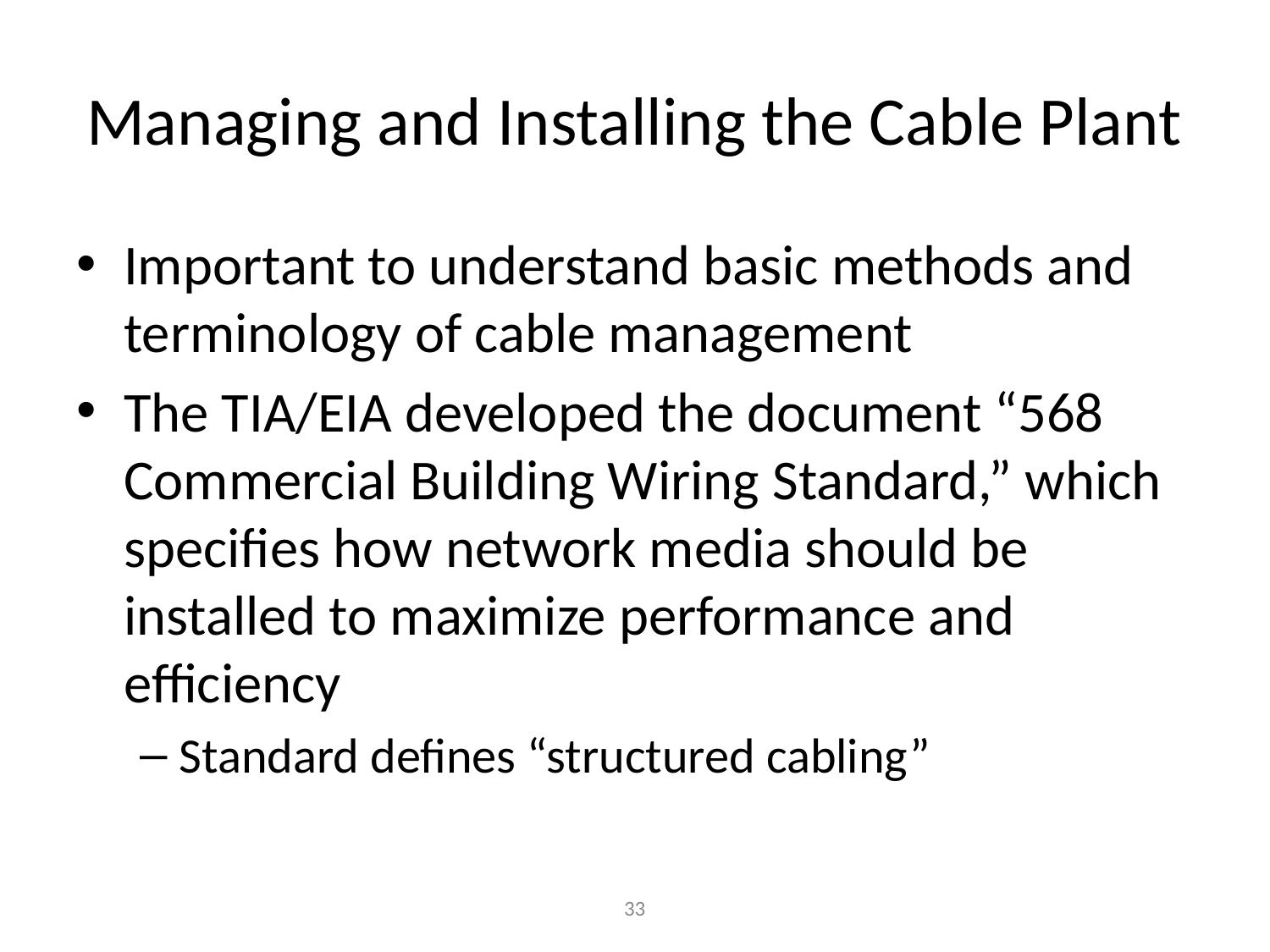

# Managing and Installing the Cable Plant
Important to understand basic methods and terminology of cable management
The TIA/EIA developed the document “568 Commercial Building Wiring Standard,” which specifies how network media should be installed to maximize performance and efficiency
Standard defines “structured cabling”
33